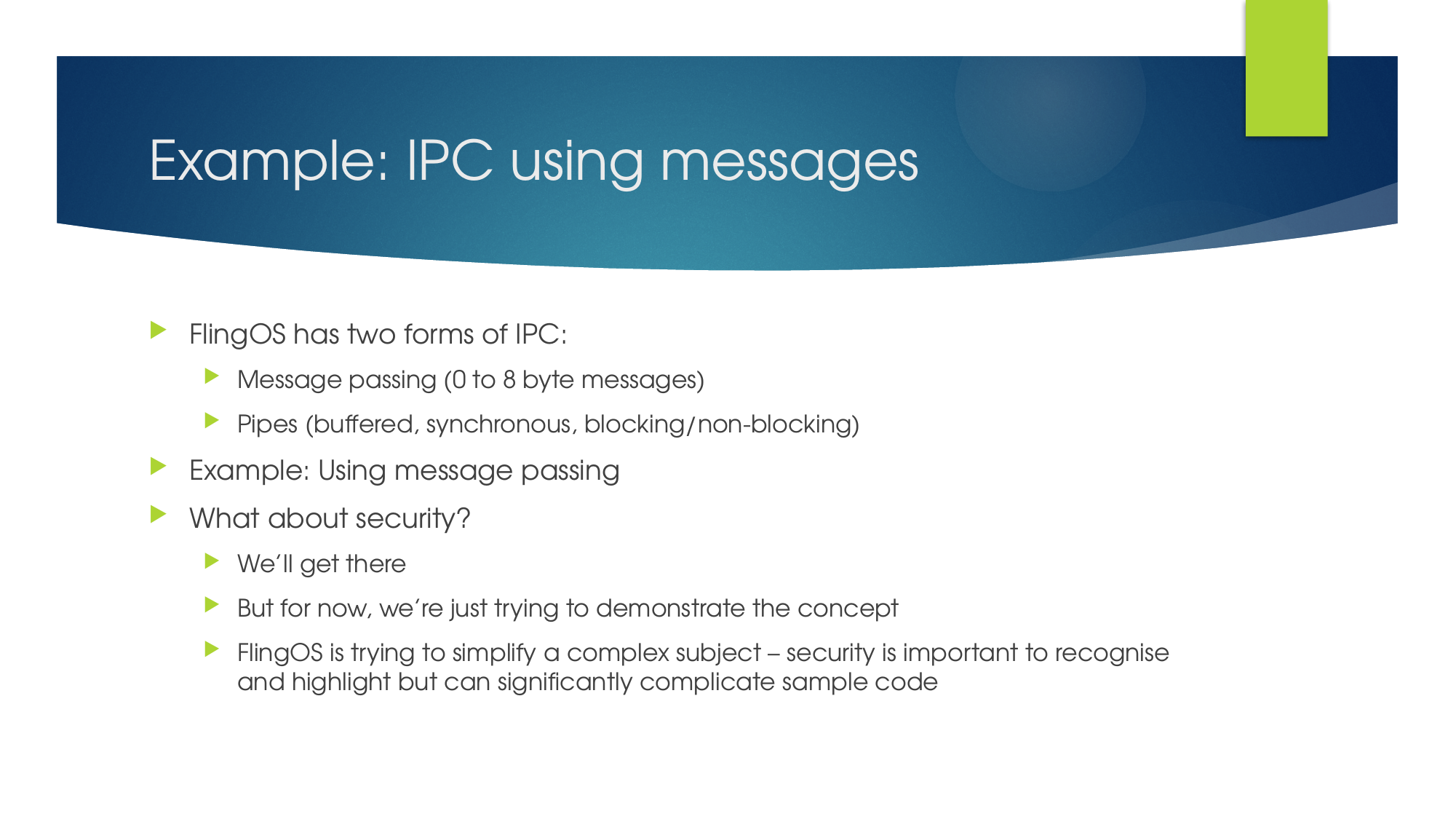

# Example: IPC using messages
FlingOS has two forms of IPC:
Message passing (0 to 8 byte messages)
Pipes (buffered, synchronous, blocking/non-blocking)
Example: Using message passing
What about security?
We’ll get there
But for now, we’re just trying to demonstrate the concept
FlingOS is trying to simplify a complex subject – security is important to recognise and highlight but can significantly complicate sample code